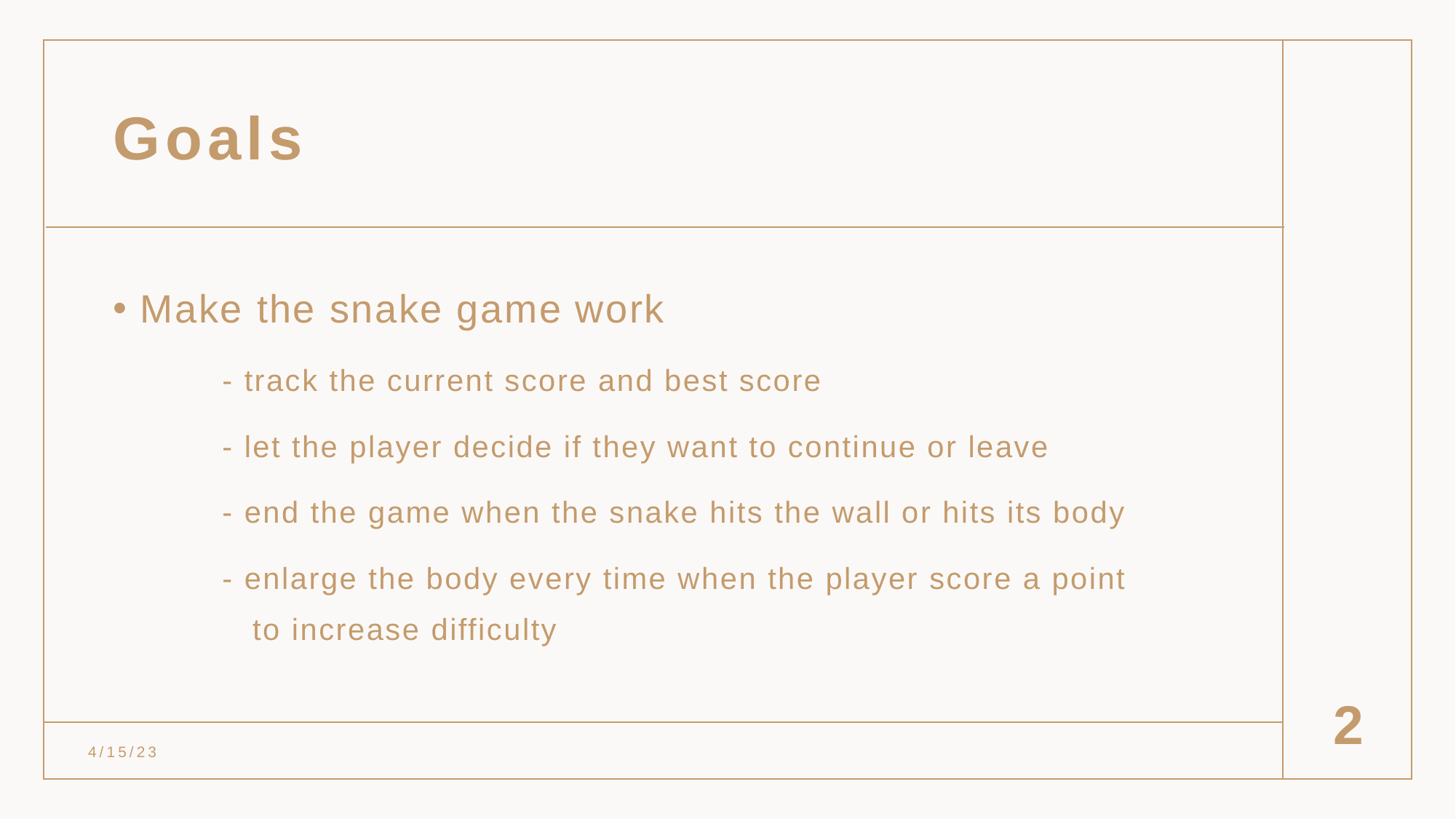

# Goals
Make the snake game work
	- track the current score and best score
	- let the player decide if they want to continue or leave
	- end the game when the snake hits the wall or hits its body
	- enlarge the body every time when the player score a point        	   to increase difficulty

2
4/15/23